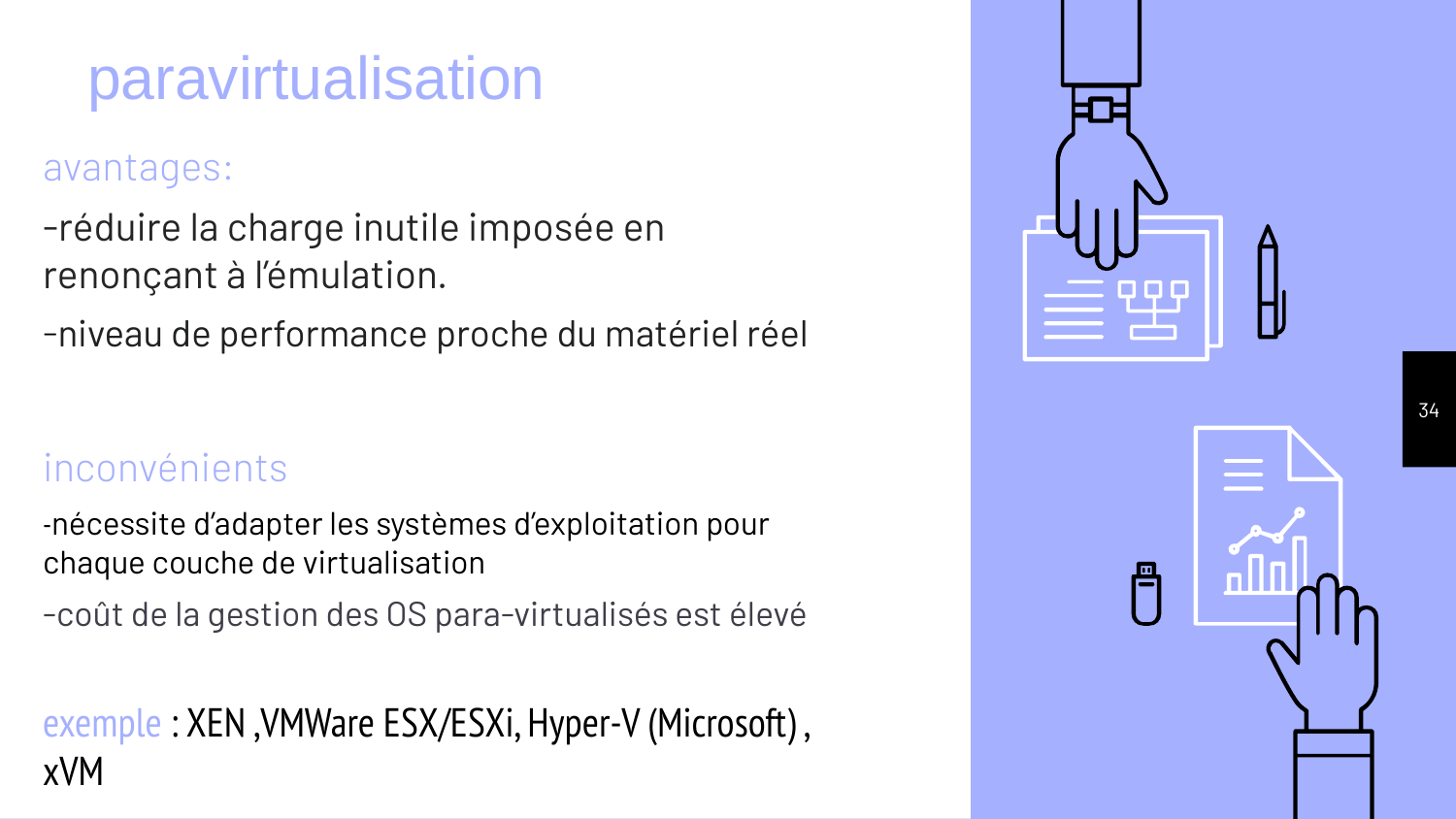

# paravirtualisation
avantages:
-réduire la charge inutile imposée en renonçant à l’émulation.
-niveau de performance proche du matériel réel

inconvénients
-nécessite d’adapter les systèmes d’exploitation pour chaque couche de virtualisation
-coût de la gestion des OS para-virtualisés est élevé

exemple : XEN ,VMWare ESX/ESXi, Hyper-V (Microsoft) , xVM
34